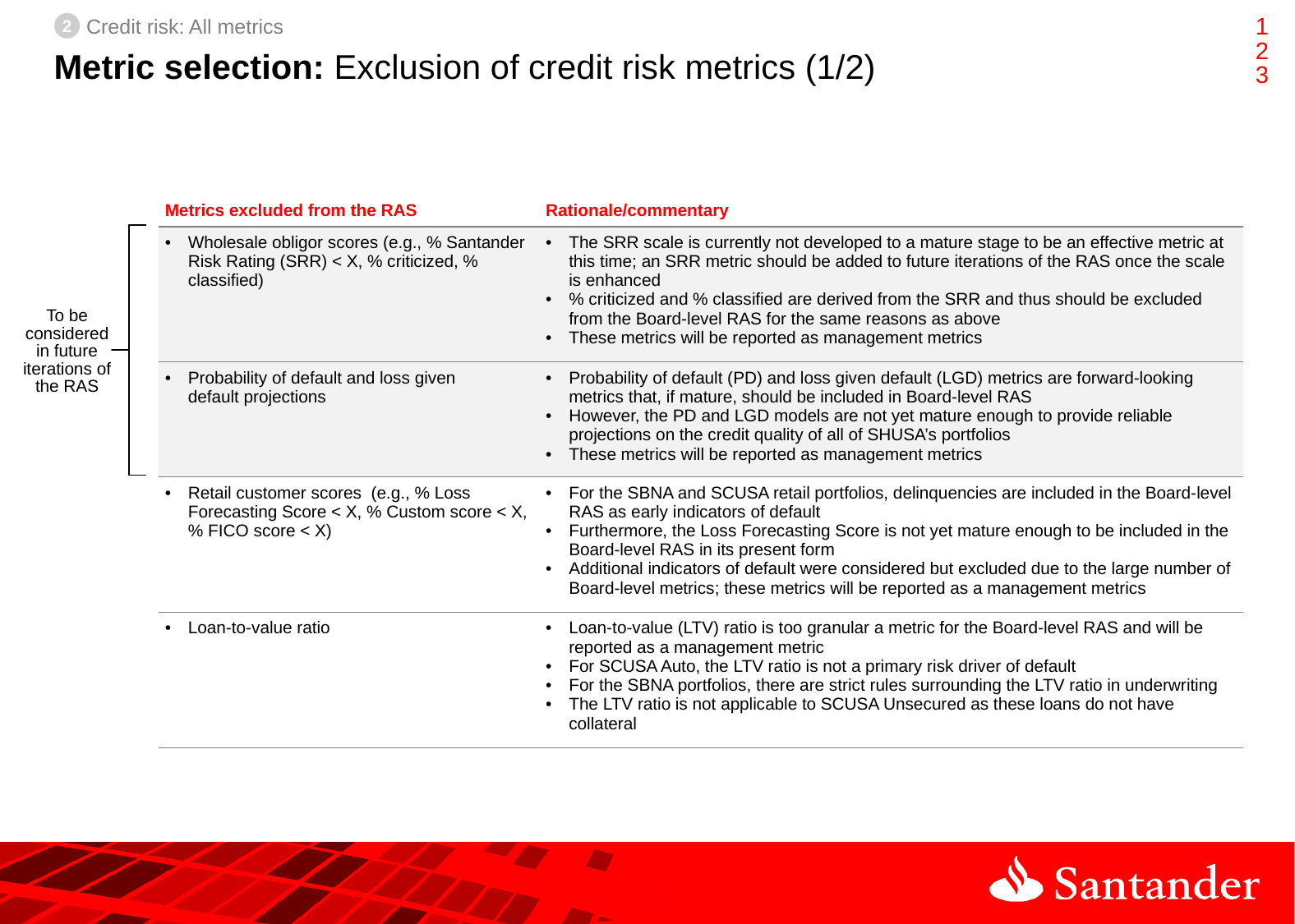

123
2
Credit risk: All metrics
# Metric selection: Exclusion of credit risk metrics (1/2)
| Metrics excluded from the RAS | Rationale/commentary |
| --- | --- |
| Wholesale obligor scores (e.g., % Santander Risk Rating (SRR) < X, % criticized, % classified) | The SRR scale is currently not developed to a mature stage to be an effective metric at this time; an SRR metric should be added to future iterations of the RAS once the scale is enhanced % criticized and % classified are derived from the SRR and thus should be excluded from the Board-level RAS for the same reasons as above These metrics will be reported as management metrics |
| Probability of default and loss given default projections | Probability of default (PD) and loss given default (LGD) metrics are forward-looking metrics that, if mature, should be included in Board-level RAS However, the PD and LGD models are not yet mature enough to provide reliable projections on the credit quality of all of SHUSA’s portfolios These metrics will be reported as management metrics |
| Retail customer scores (e.g., % Loss Forecasting Score < X, % Custom score < X, % FICO score < X) | For the SBNA and SCUSA retail portfolios, delinquencies are included in the Board-level RAS as early indicators of default Furthermore, the Loss Forecasting Score is not yet mature enough to be included in the Board-level RAS in its present form Additional indicators of default were considered but excluded due to the large number of Board-level metrics; these metrics will be reported as a management metrics |
| Loan-to-value ratio | Loan-to-value (LTV) ratio is too granular a metric for the Board-level RAS and will be reported as a management metric For SCUSA Auto, the LTV ratio is not a primary risk driver of default For the SBNA portfolios, there are strict rules surrounding the LTV ratio in underwriting The LTV ratio is not applicable to SCUSA Unsecured as these loans do not have collateral |

To be considered in future iterations of the RAS